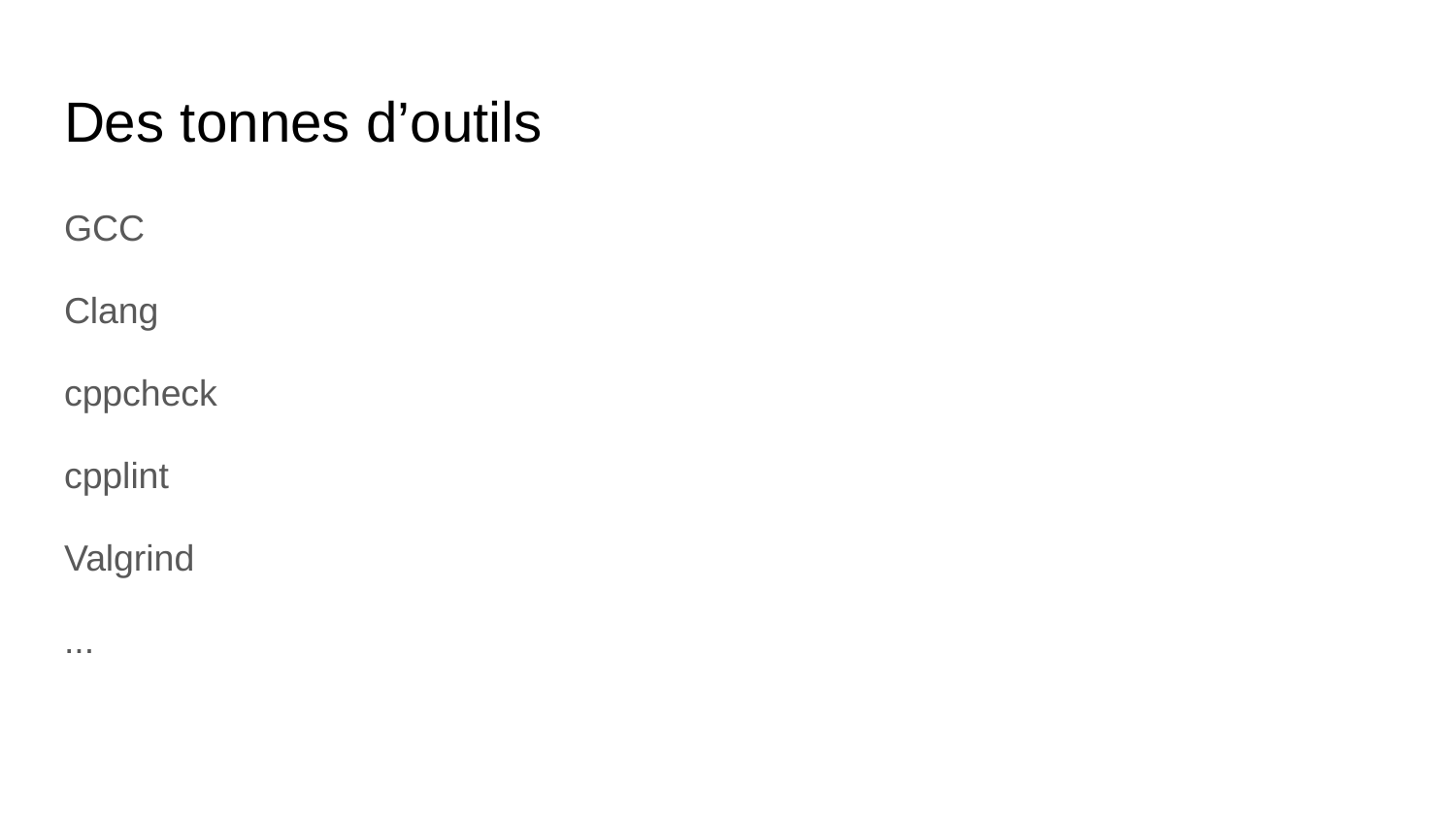

# Des tonnes d’outils
GCC
Clang
cppcheck
cpplint
Valgrind
...